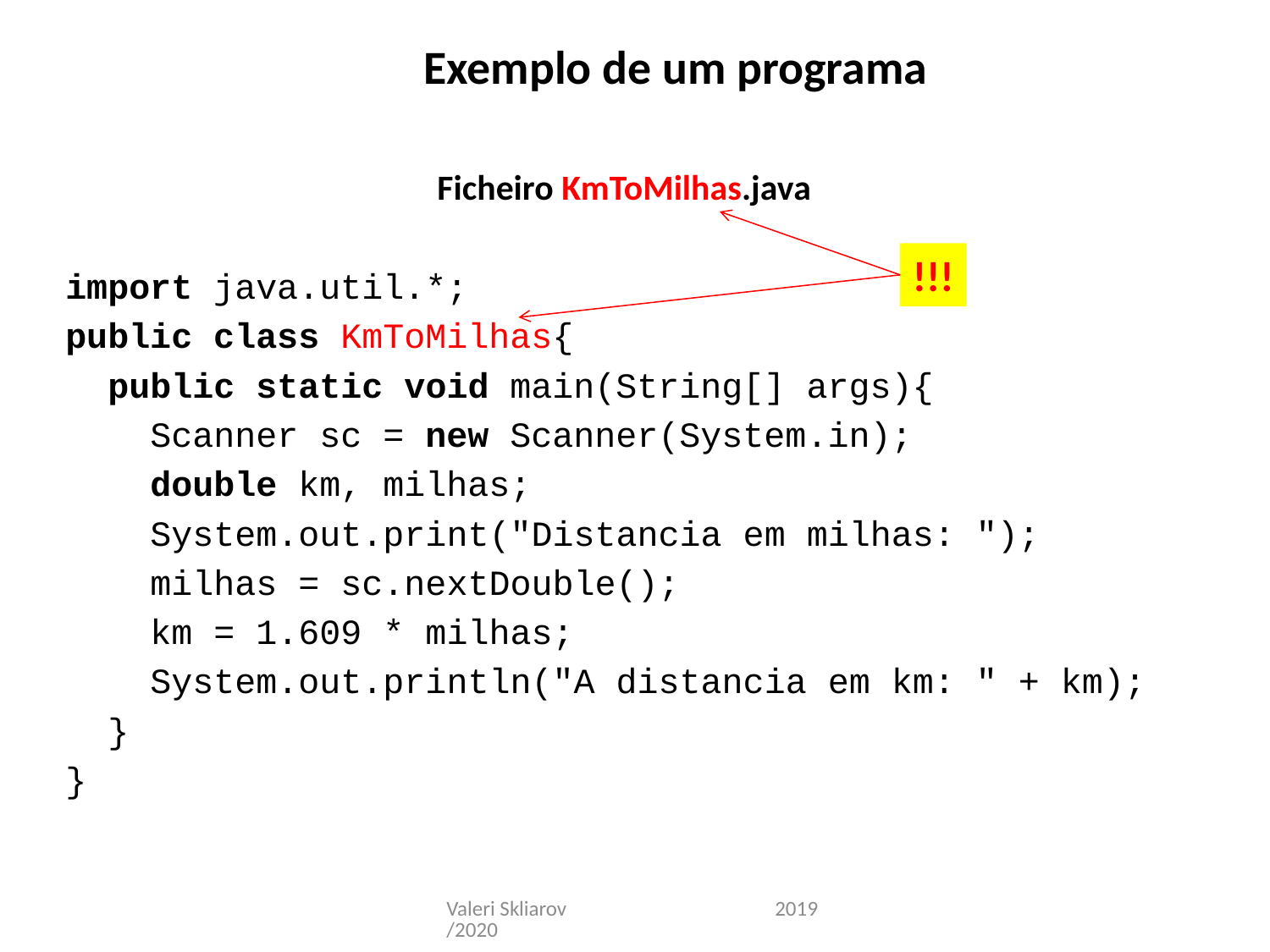

Exemplo de um programa
Ficheiro KmToMilhas.java

import java.util.*;
public class KmToMilhas{
  public static void main(String[] args){
    Scanner sc = new Scanner(System.in);
    double km, milhas;
    System.out.print("Distancia em milhas: ");
    milhas = sc.nextDouble();
    km = 1.609 * milhas;
    System.out.println("A distancia em km: " + km);
  }
}
!!!
Valeri Skliarov                                           2019/2020